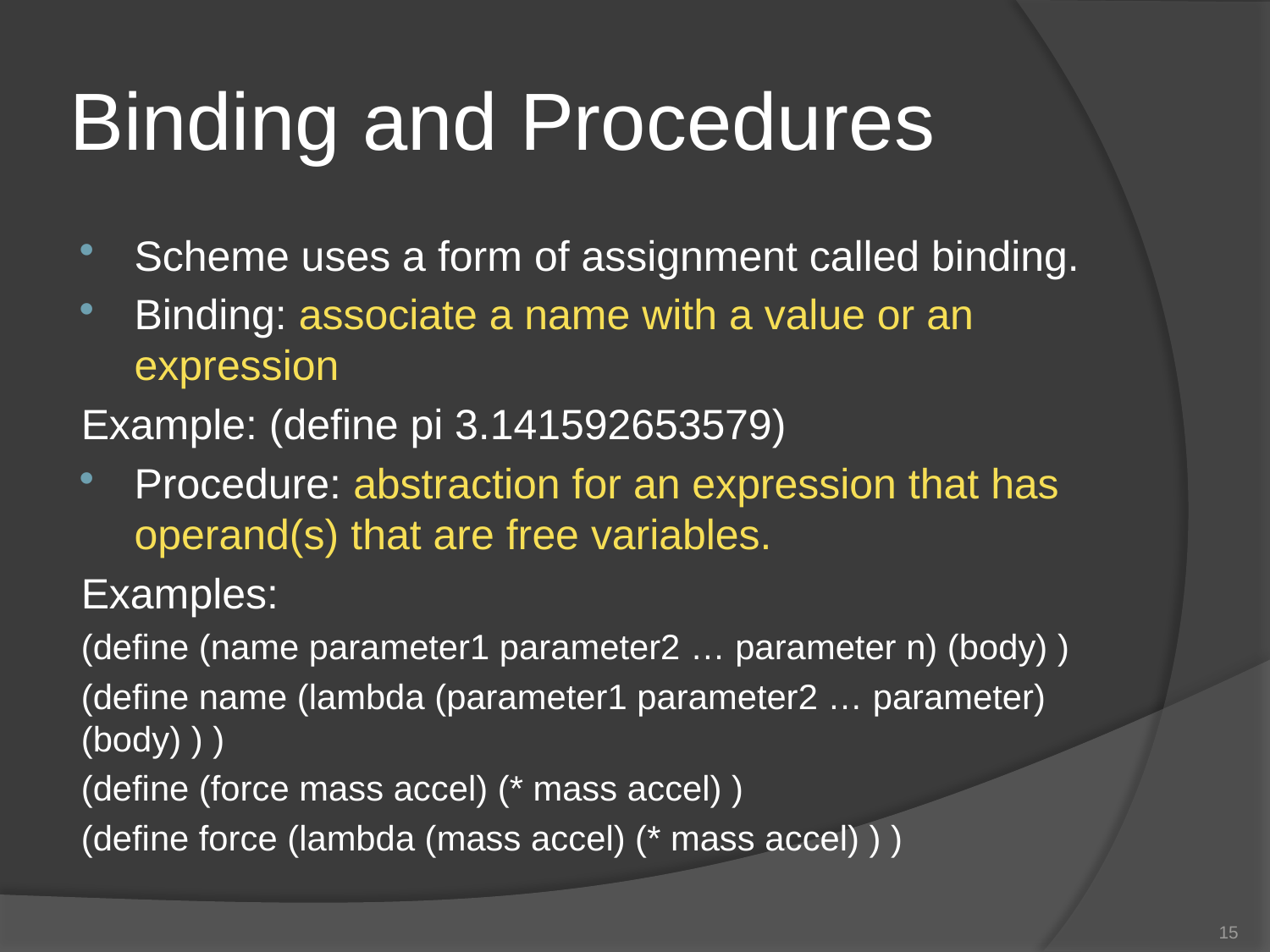

# Binding and Procedures
Scheme uses a form of assignment called binding.
Binding: associate a name with a value or an expression
Example: (define pi 3.141592653579)
Procedure: abstraction for an expression that has operand(s) that are free variables.
Examples:
(define (name parameter1 parameter2 … parameter n) (body) )
(define name (lambda (parameter1 parameter2 … parameter) (body) ) )
(define (force mass accel) (* mass accel) )
(define force (lambda (mass accel) (* mass accel) ) )

15